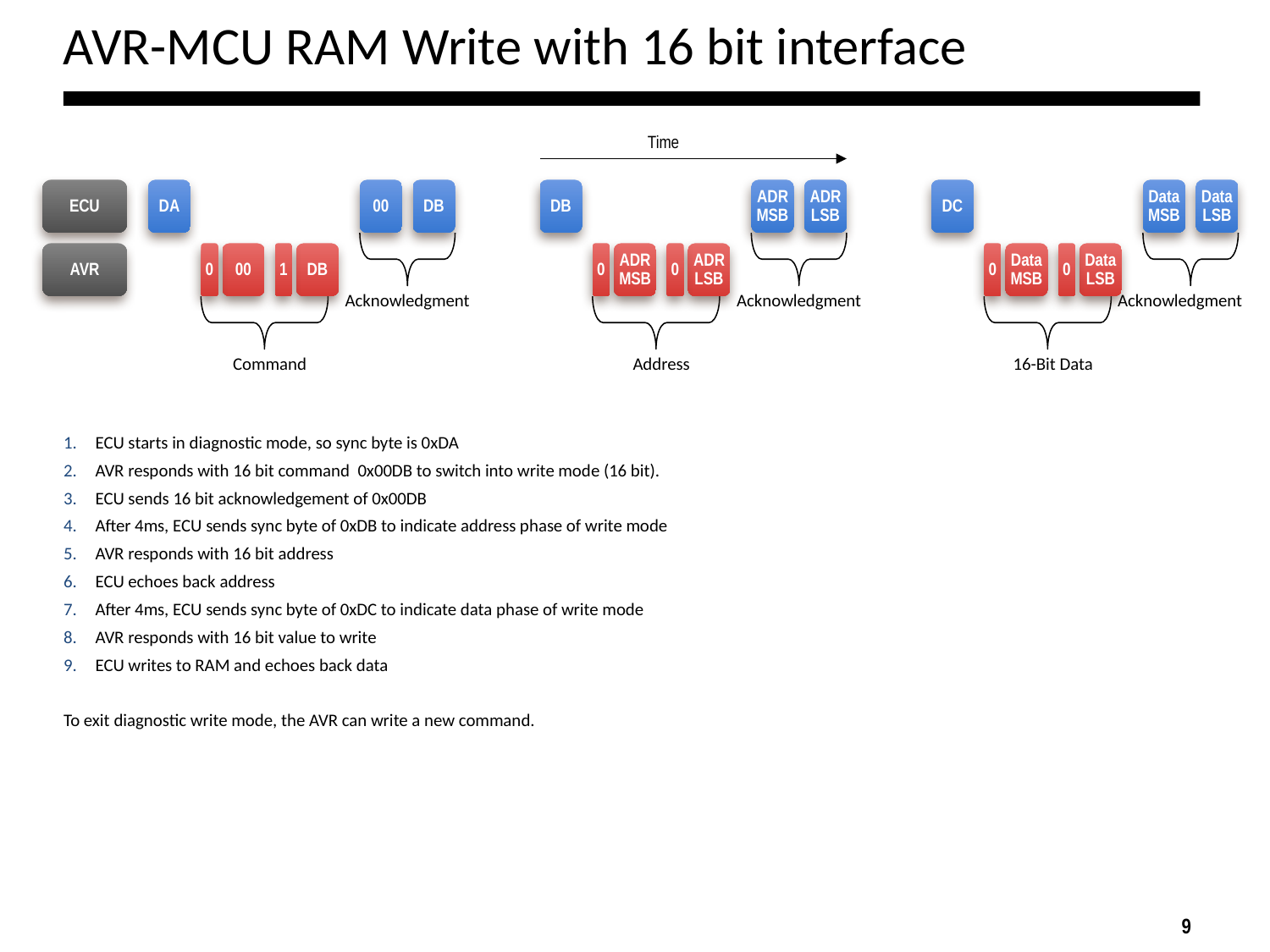

# AVR-MCU RAM Write with 16 bit interface
Time
ECU
DA
00
DB
DB
ADR MSB
ADR LSB
DC
Data MSB
Data LSB

AVR
0
00
1
DB
0
ADR MSB
0
ADR LSB
0
Data MSB
0
Data LSB

Acknowledgment
Acknowledgment
Acknowledgment
Command
Address
16-Bit Data
ECU starts in diagnostic mode, so sync byte is 0xDA
AVR responds with 16 bit command  0x00DB to switch into write mode (16 bit).
ECU sends 16 bit acknowledgement of 0x00DB
After 4ms, ECU sends sync byte of 0xDB to indicate address phase of write mode
AVR responds with 16 bit address
ECU echoes back address
After 4ms, ECU sends sync byte of 0xDC to indicate data phase of write mode
AVR responds with 16 bit value to write
ECU writes to RAM and echoes back data

To exit diagnostic write mode, the AVR can write a new command.